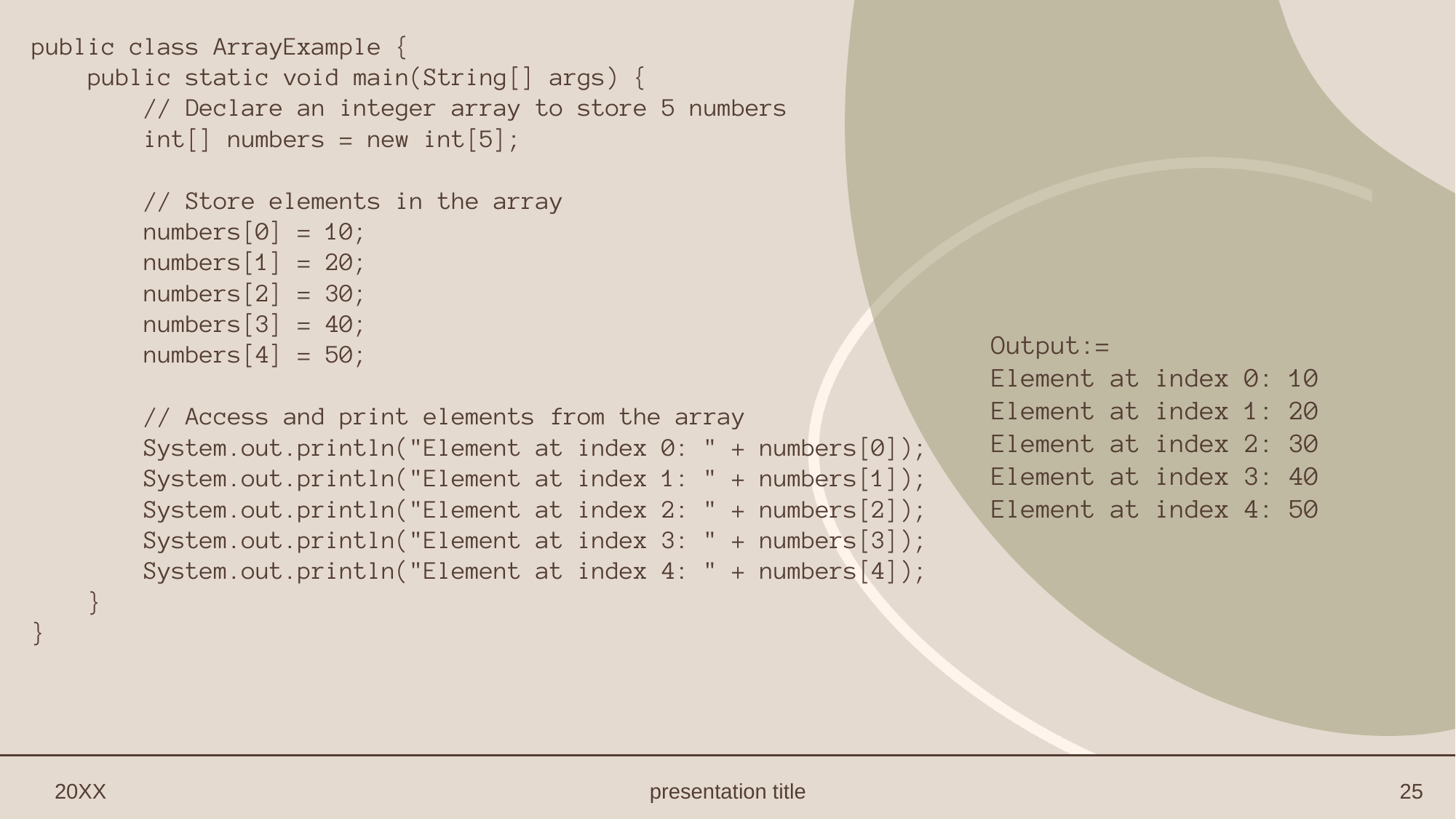

public class ArrayExample {
    public static void main(String[] args) {
        // Declare an integer array to store 5 numbers
        int[] numbers = new int[5];

        // Store elements in the array
        numbers[0] = 10;
        numbers[1] = 20;
        numbers[2] = 30;
        numbers[3] = 40;
        numbers[4] = 50;

        // Access and print elements from the array
        System.out.println("Element at index 0: " + numbers[0]);
        System.out.println("Element at index 1: " + numbers[1]);
        System.out.println("Element at index 2: " + numbers[2]);
        System.out.println("Element at index 3: " + numbers[3]);
        System.out.println("Element at index 4: " + numbers[4]);
    }
}

#
Output:=
Element at index 0: 10
Element at index 1: 20
Element at index 2: 30
Element at index 3: 40
Element at index 4: 50
20XX
presentation title
25